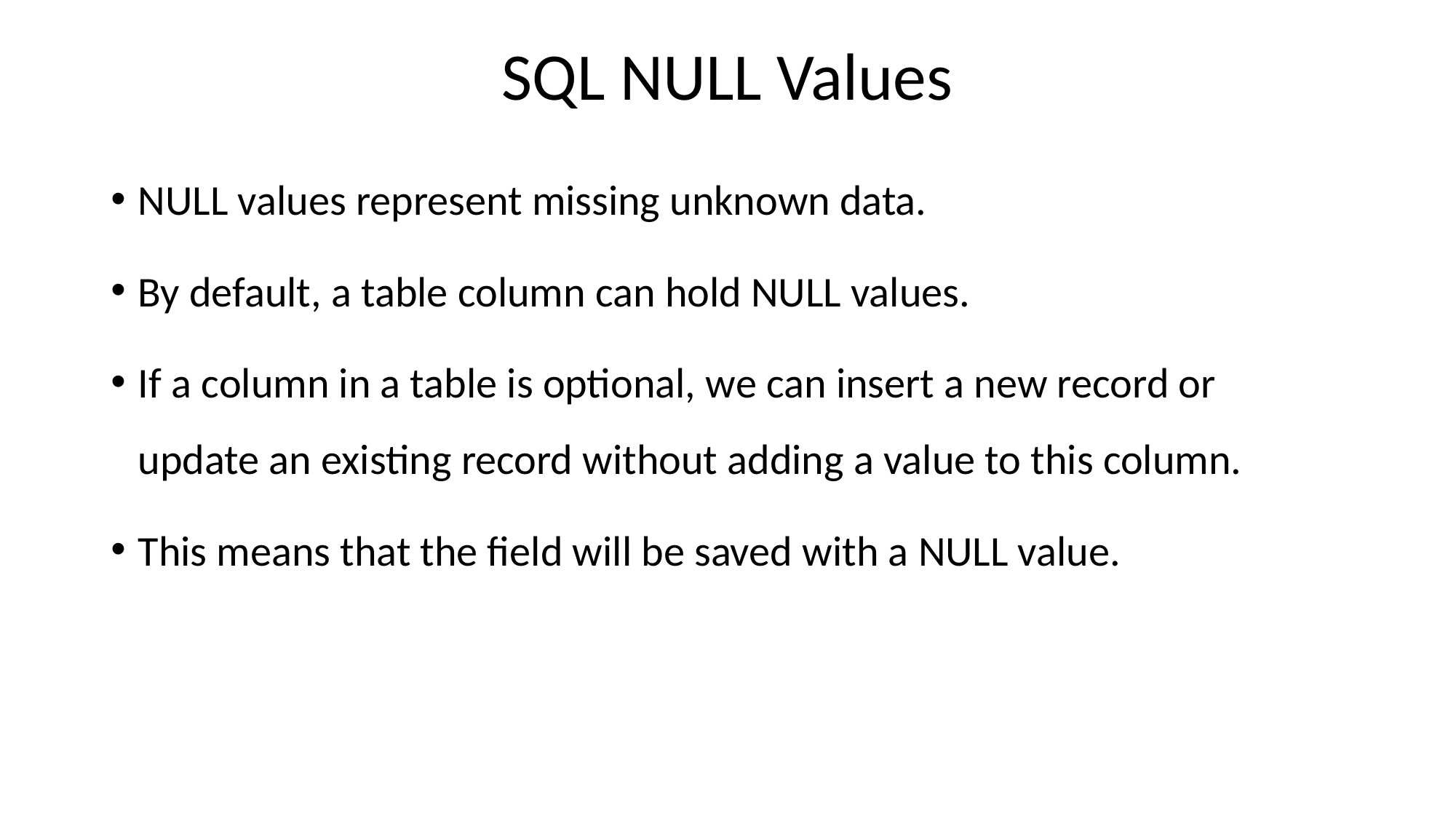

# SQL NULL Values
NULL values represent missing unknown data.
By default, a table column can hold NULL values.
If a column in a table is optional, we can insert a new record or update an existing record without adding a value to this column.
This means that the field will be saved with a NULL value.